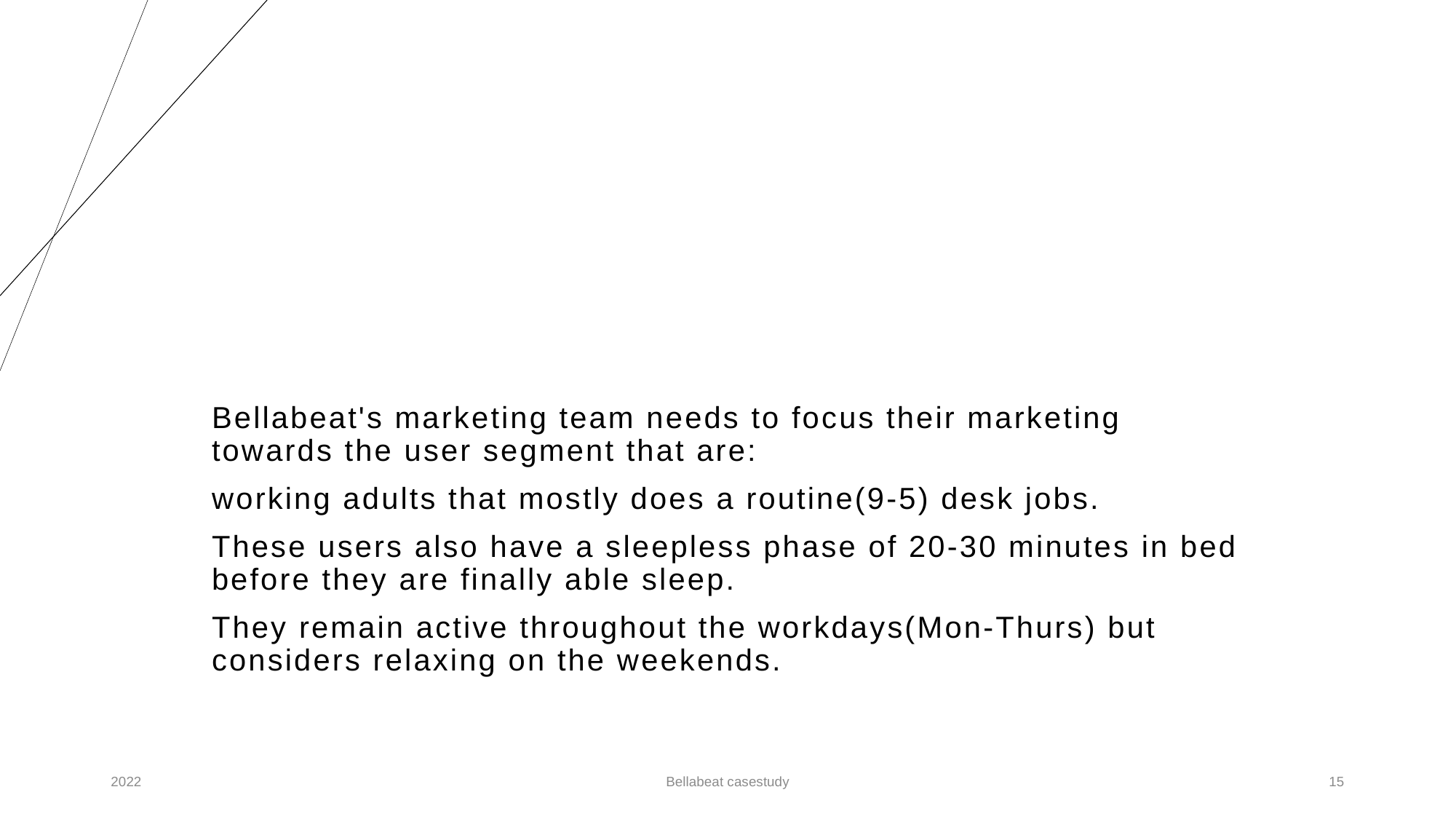

Bellabeat's marketing team needs to focus their marketing towards the user segment that are:
working adults that mostly does a routine(9-5) desk jobs.
These users also have a sleepless phase of 20-30 minutes in bed before they are finally able sleep.
They remain active throughout the workdays(Mon-Thurs) but considers relaxing on the weekends.
2022
Bellabeat casestudy
15